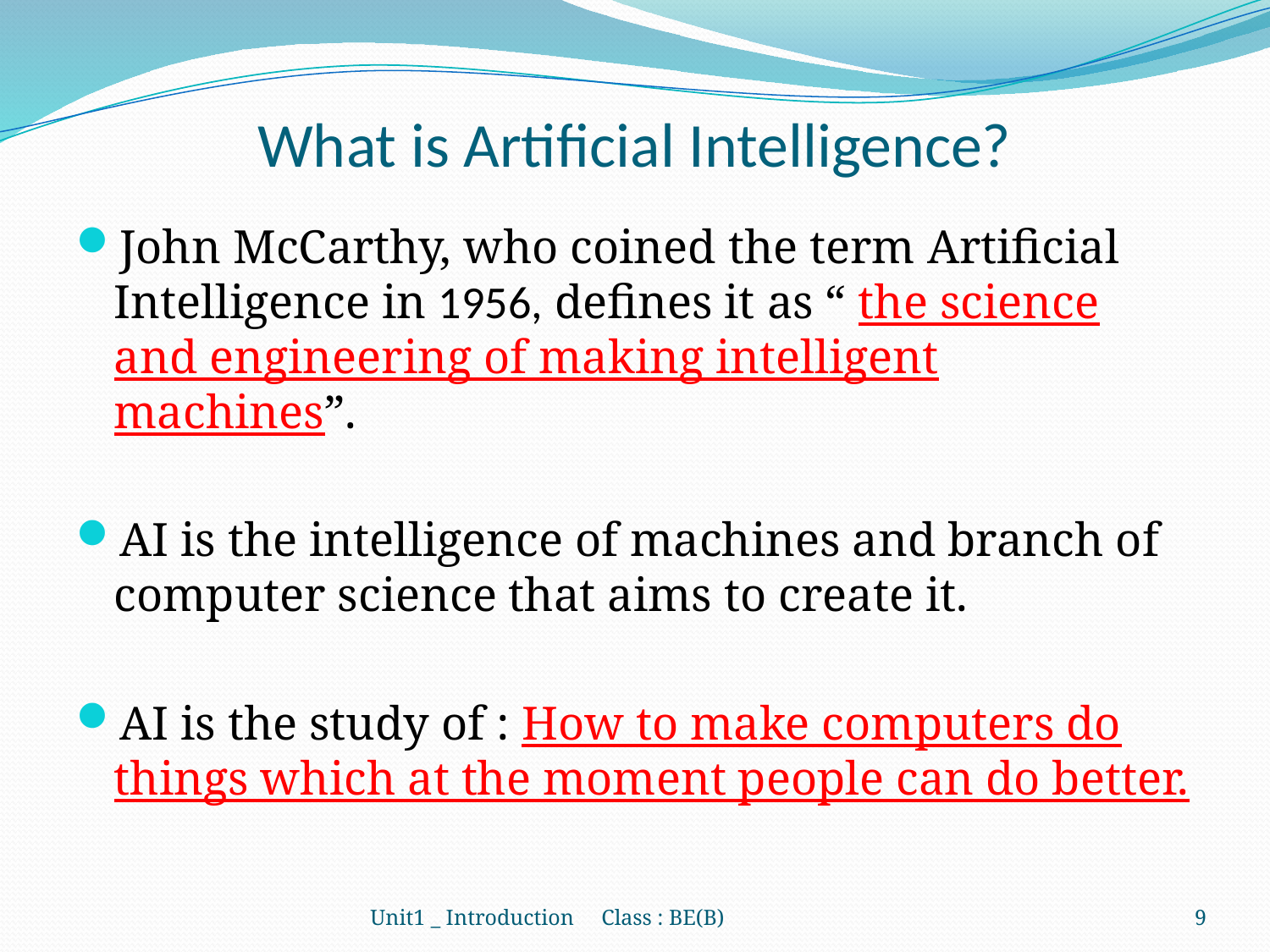

# What is Artificial Intelligence?
John McCarthy, who coined the term Artificial Intelligence in 1956, defines it as “ the science and engineering of making intelligent machines”.

AI is the intelligence of machines and branch of computer science that aims to create it.

AI is the study of : How to make computers do things which at the moment people can do better.

Unit1 _ Introduction     Class : BE(B)
9